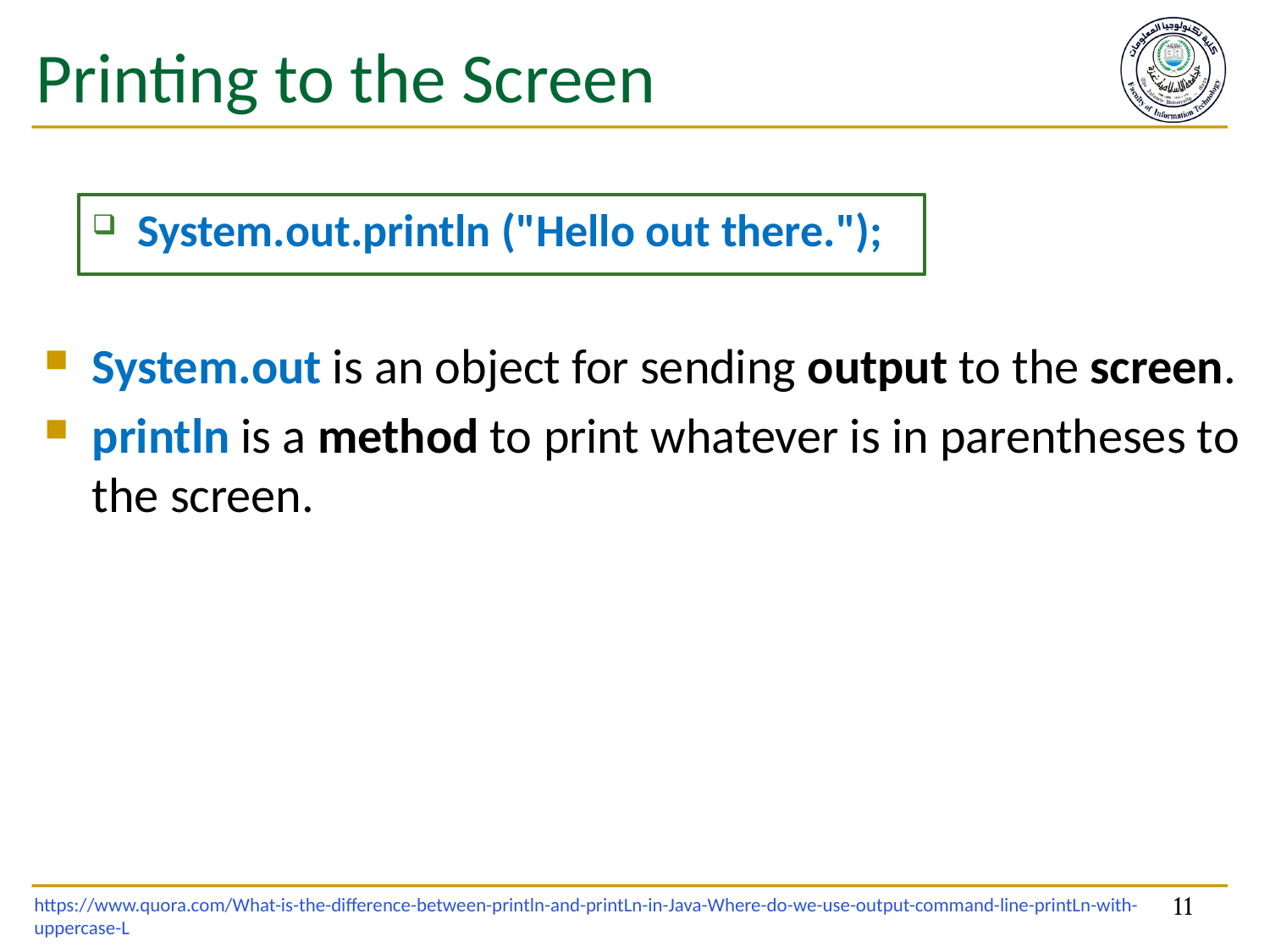

# Printing to the Screen

System.out.println ("Hello out there.");

System.out is an object for sending output to the screen.
println is a method to print whatever is in parentheses to the screen.

11
https://www.quora.com/What-is-the-difference-between-println-and-printLn-in-Java-Where-do-we-use-output-command-line-printLn-with-uppercase-L